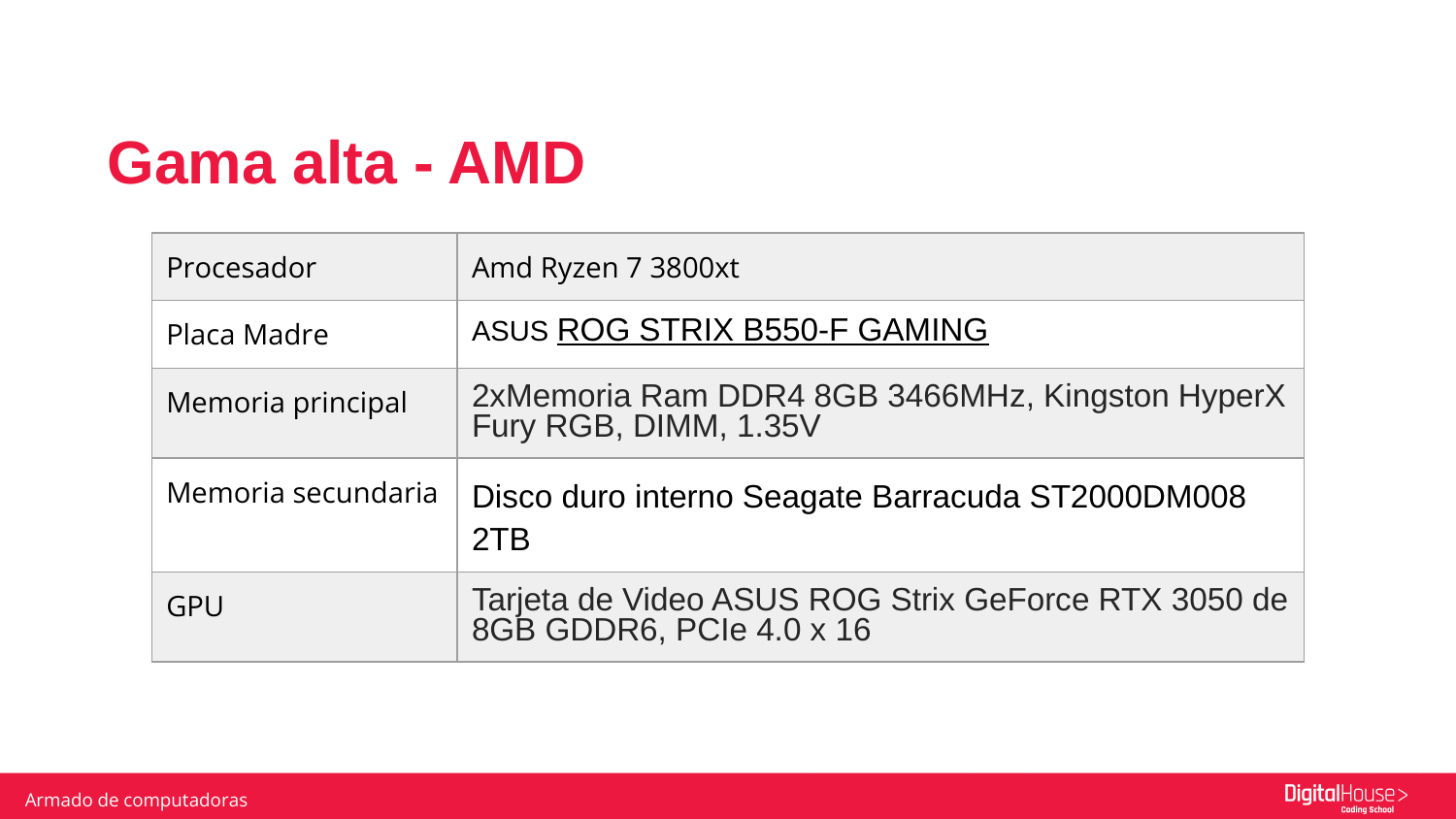

Gama alta - AMD
| Procesador | Amd Ryzen 7 3800xt |
| --- | --- |
| Placa Madre | ASUS ROG STRIX B550-F GAMING |
| Memoria principal | 2xMemoria Ram DDR4 8GB 3466MHz, Kingston HyperX Fury RGB, DIMM, 1.35V |
| Memoria secundaria | Disco duro interno Seagate Barracuda ST2000DM008 2TB |
| GPU | Tarjeta de Video ASUS ROG Strix GeForce RTX 3050 de 8GB GDDR6, PCIe 4.0 x 16 |